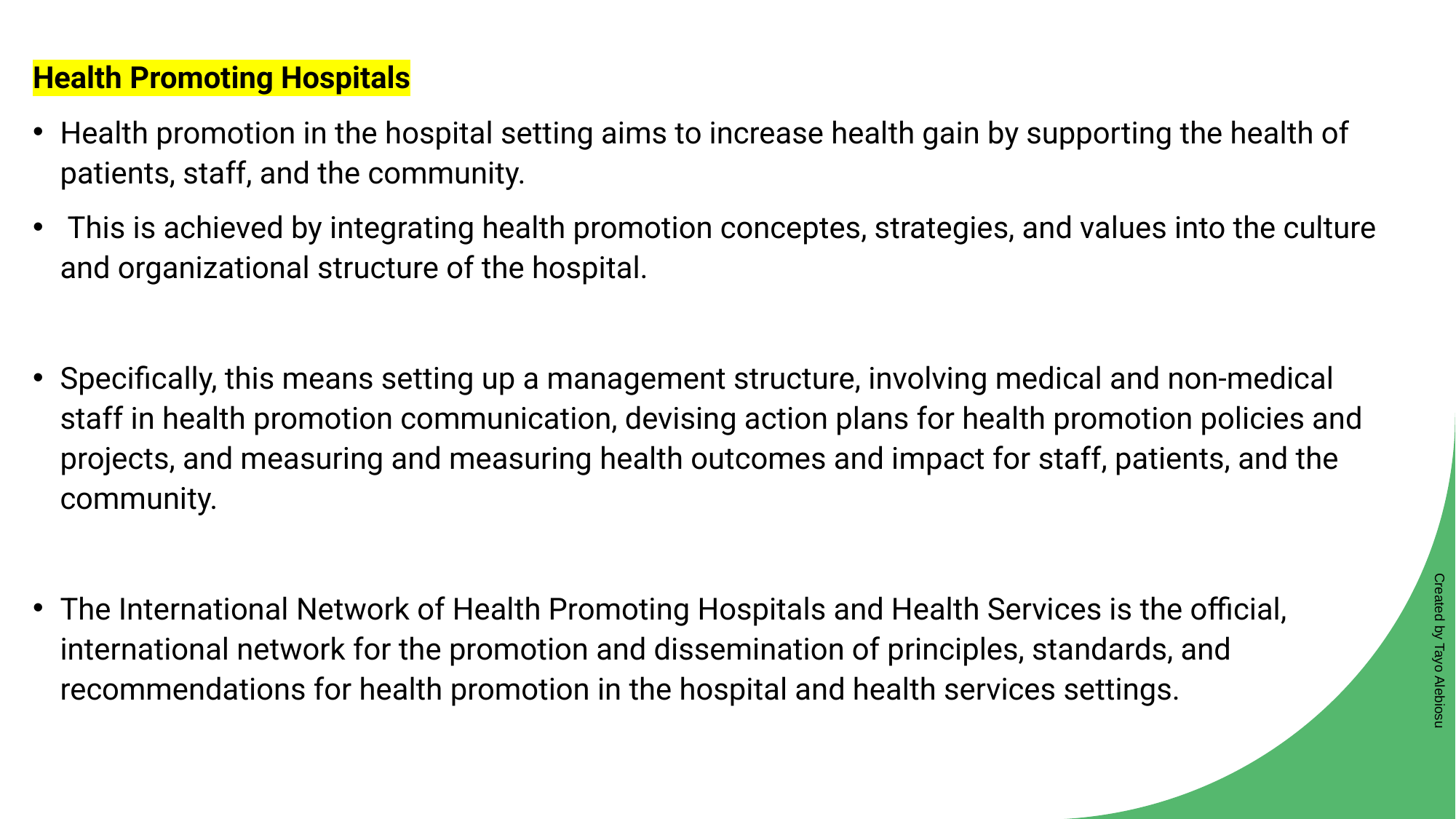

Health Promoting Hospitals
Health promotion in the hospital setting aims to increase health gain by supporting the health of patients, staff, and the community.
 This is achieved by integrating health promotion conceptes, strategies, and values into the culture and organizational structure of the hospital.

Specifically, this means setting up a management structure, involving medical and non-medical staff in health promotion communication, devising action plans for health promotion policies and projects, and measuring and measuring health outcomes and impact for staff, patients, and the community.

The International Network of Health Promoting Hospitals and Health Services is the official, international network for the promotion and dissemination of principles, standards, and recommendations for health promotion in the hospital and health services settings.
Created by Tayo Alebiosu